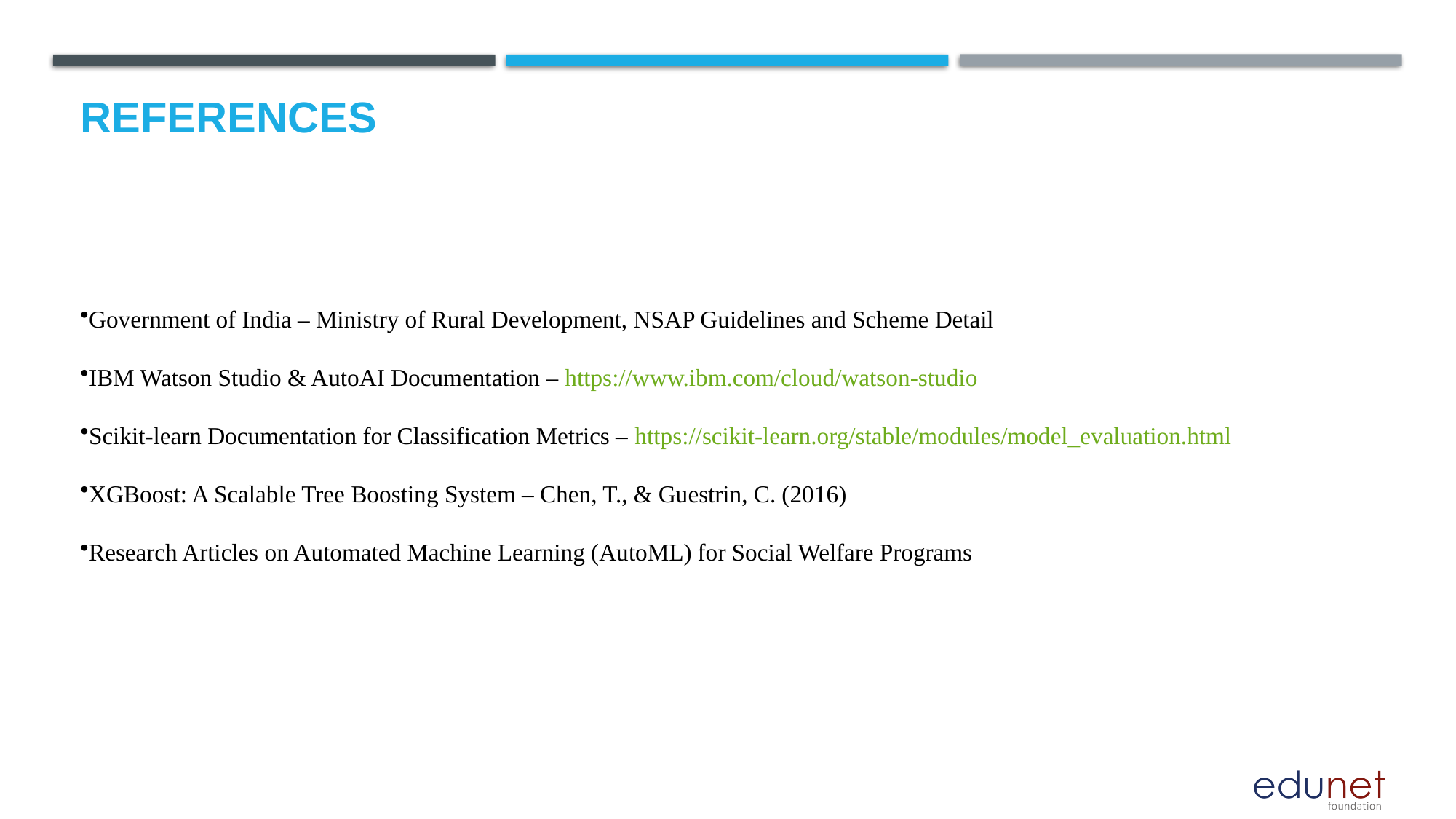

# References
Government of India – Ministry of Rural Development, NSAP Guidelines and Scheme Detail

IBM Watson Studio & AutoAI Documentation – https://www.ibm.com/cloud/watson-studio

Scikit-learn Documentation for Classification Metrics – https://scikit-learn.org/stable/modules/model_evaluation.html

XGBoost: A Scalable Tree Boosting System – Chen, T., & Guestrin, C. (2016)

Research Articles on Automated Machine Learning (AutoML) for Social Welfare Programs